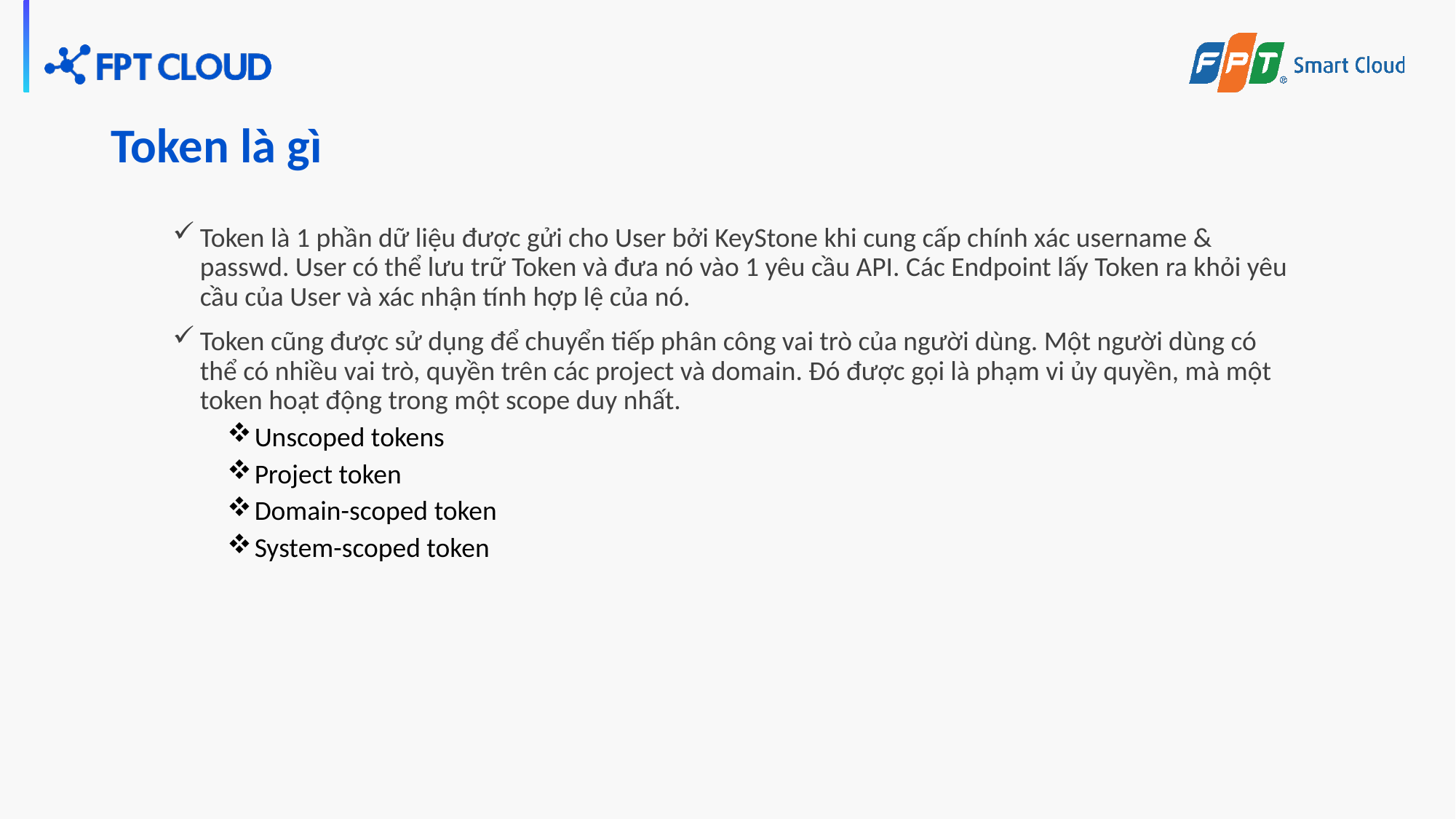

# Token là gì
Token là 1 phần dữ liệu được gửi cho User bởi KeyStone khi cung cấp chính xác username & passwd. User có thể lưu trữ Token và đưa nó vào 1 yêu cầu API. Các Endpoint lấy Token ra khỏi yêu cầu của User và xác nhận tính hợp lệ của nó.
Token cũng được sử dụng để chuyển tiếp phân công vai trò của người dùng. Một người dùng có thể có nhiều vai trò, quyền trên các project và domain. Đó được gọi là phạm vi ủy quyền, mà một token hoạt động trong một scope duy nhất.
Unscoped tokens
Project token
Domain-scoped token
System-scoped token